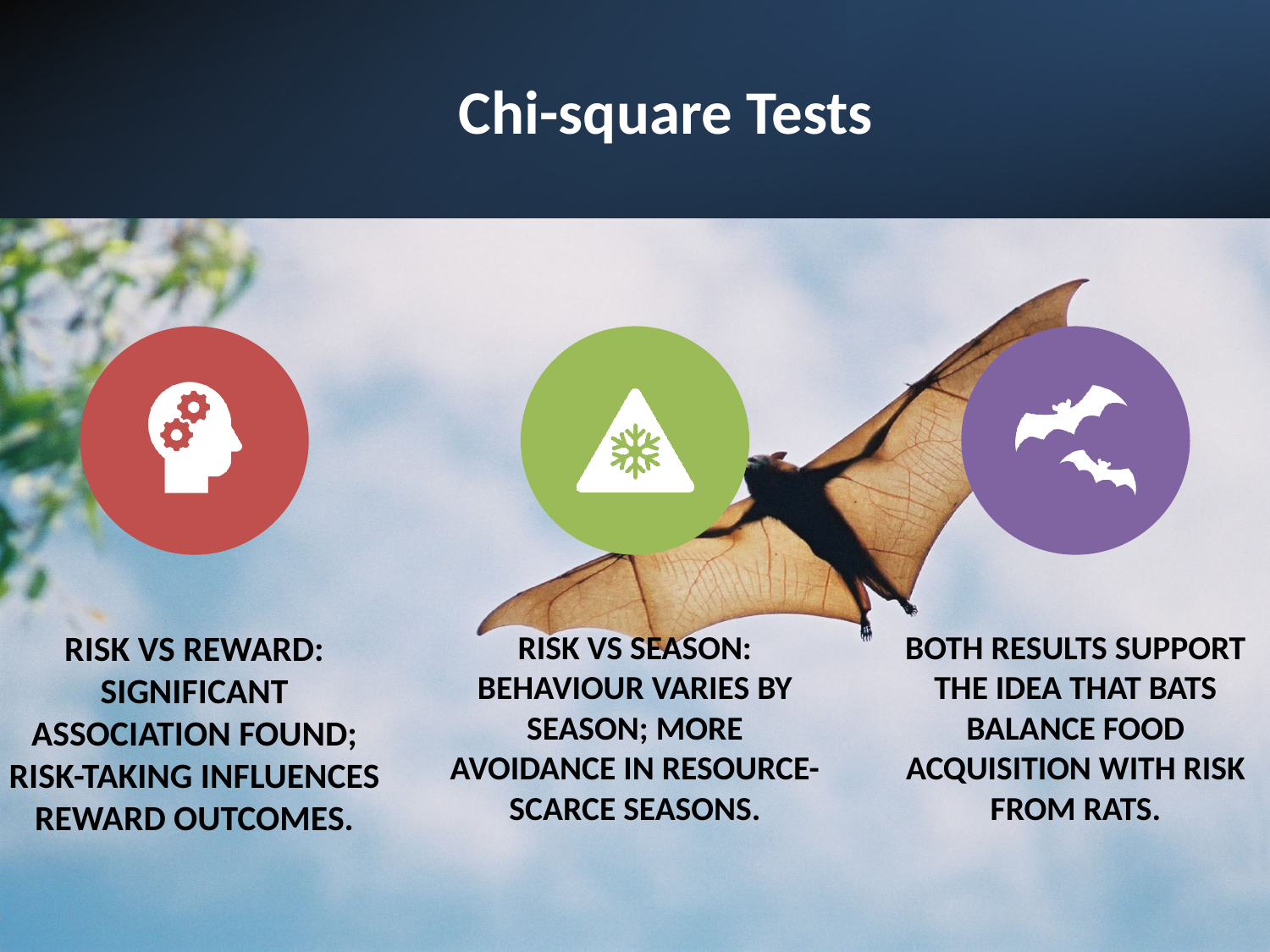

# Chi-square Tests
Risk vs Reward: Significant association found; risk-taking influences reward outcomes.
Risk vs Season: Behaviour varies by season; more avoidance in resource-scarce seasons.
Both results support the idea that bats balance food acquisition with risk from rats.